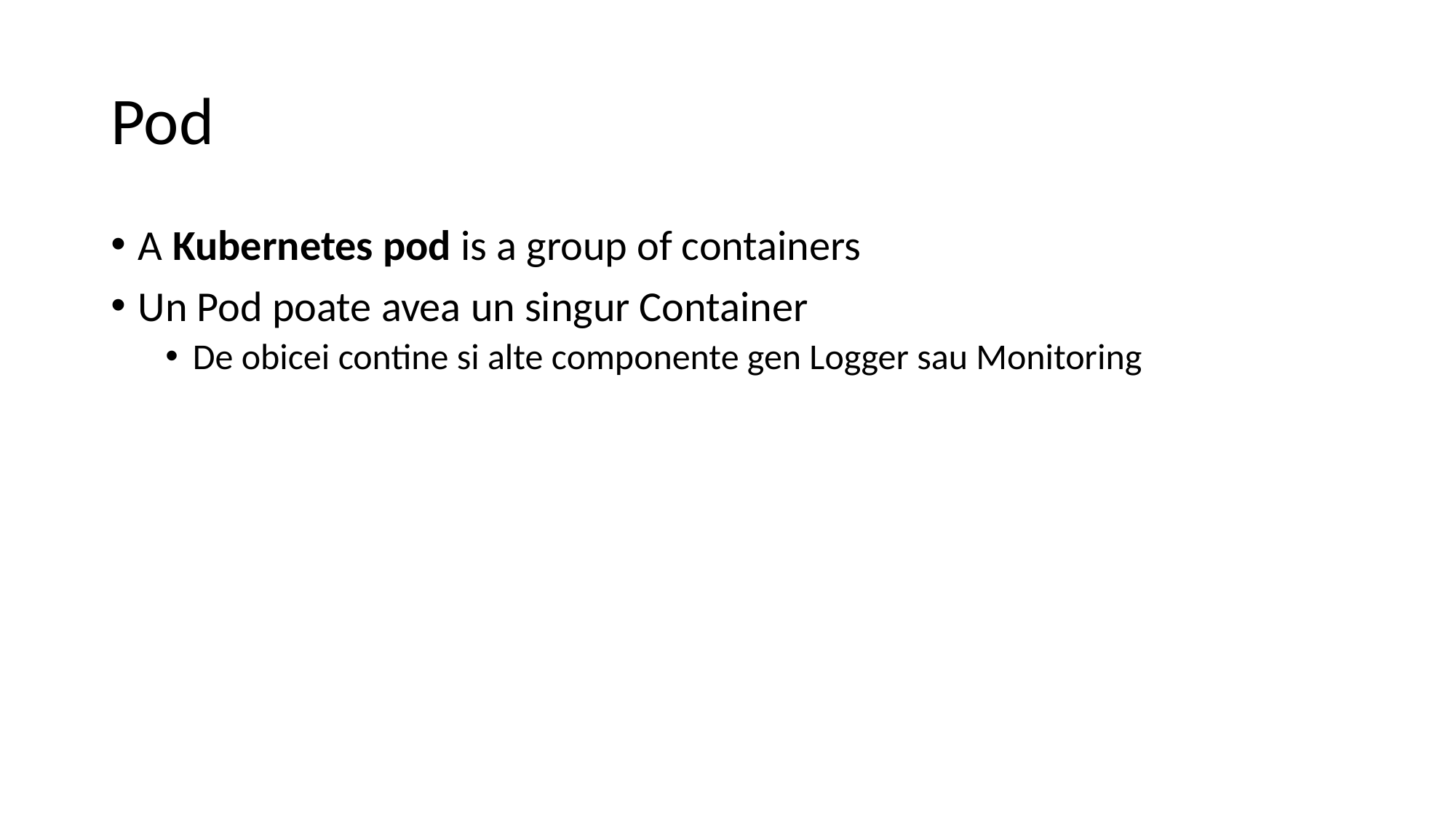

# Pod
A Kubernetes pod is a group of containers
Un Pod poate avea un singur Container
De obicei contine si alte componente gen Logger sau Monitoring